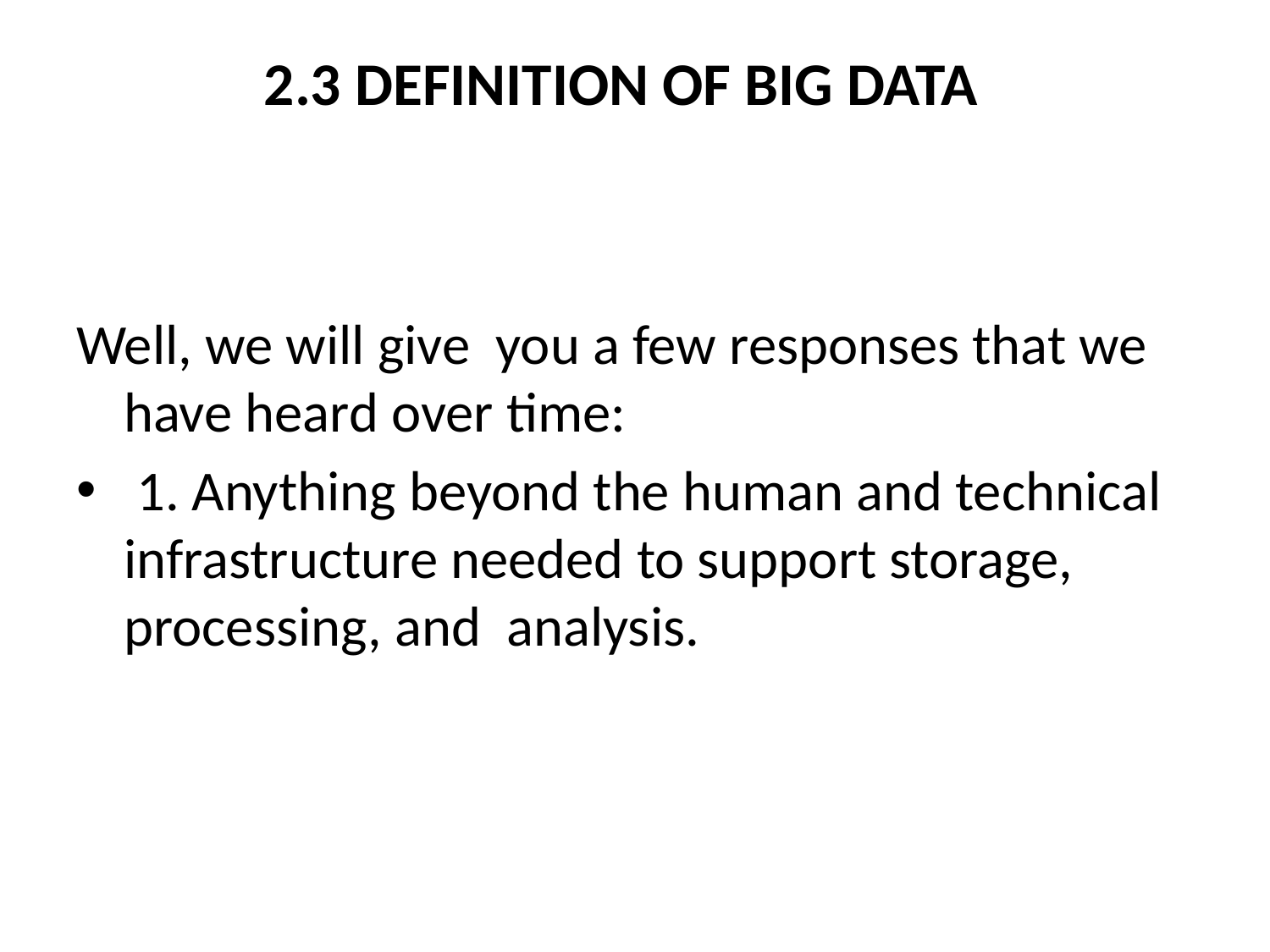

# 2.3 DEFINITION OF BIG DATA

Well, we will give  you a few responses that we have heard over time:
 1. Anything beyond the human and technical infrastructure needed to support storage, processing, and  analysis.